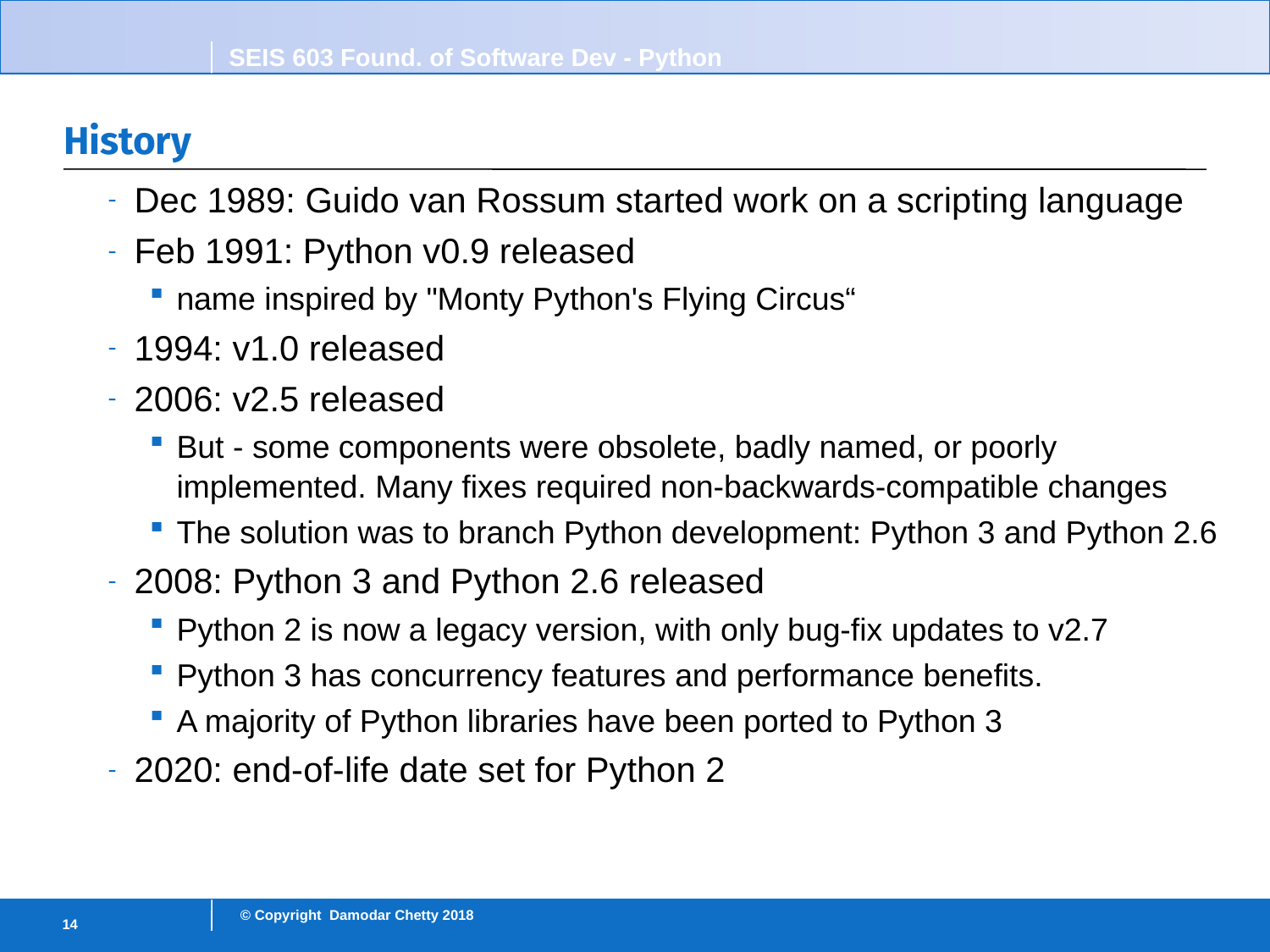

# History
Dec 1989: Guido van Rossum started work on a scripting language
Feb 1991: Python v0.9 released
name inspired by "Monty Python's Flying Circus“
1994: v1.0 released
2006: v2.5 released
But - some components were obsolete, badly named, or poorly implemented. Many fixes required non-backwards-compatible changes
The solution was to branch Python development: Python 3 and Python 2.6
2008: Python 3 and Python 2.6 released
Python 2 is now a legacy version, with only bug-fix updates to v2.7
Python 3 has concurrency features and performance benefits.
A majority of Python libraries have been ported to Python 3
2020: end-of-life date set for Python 2
14